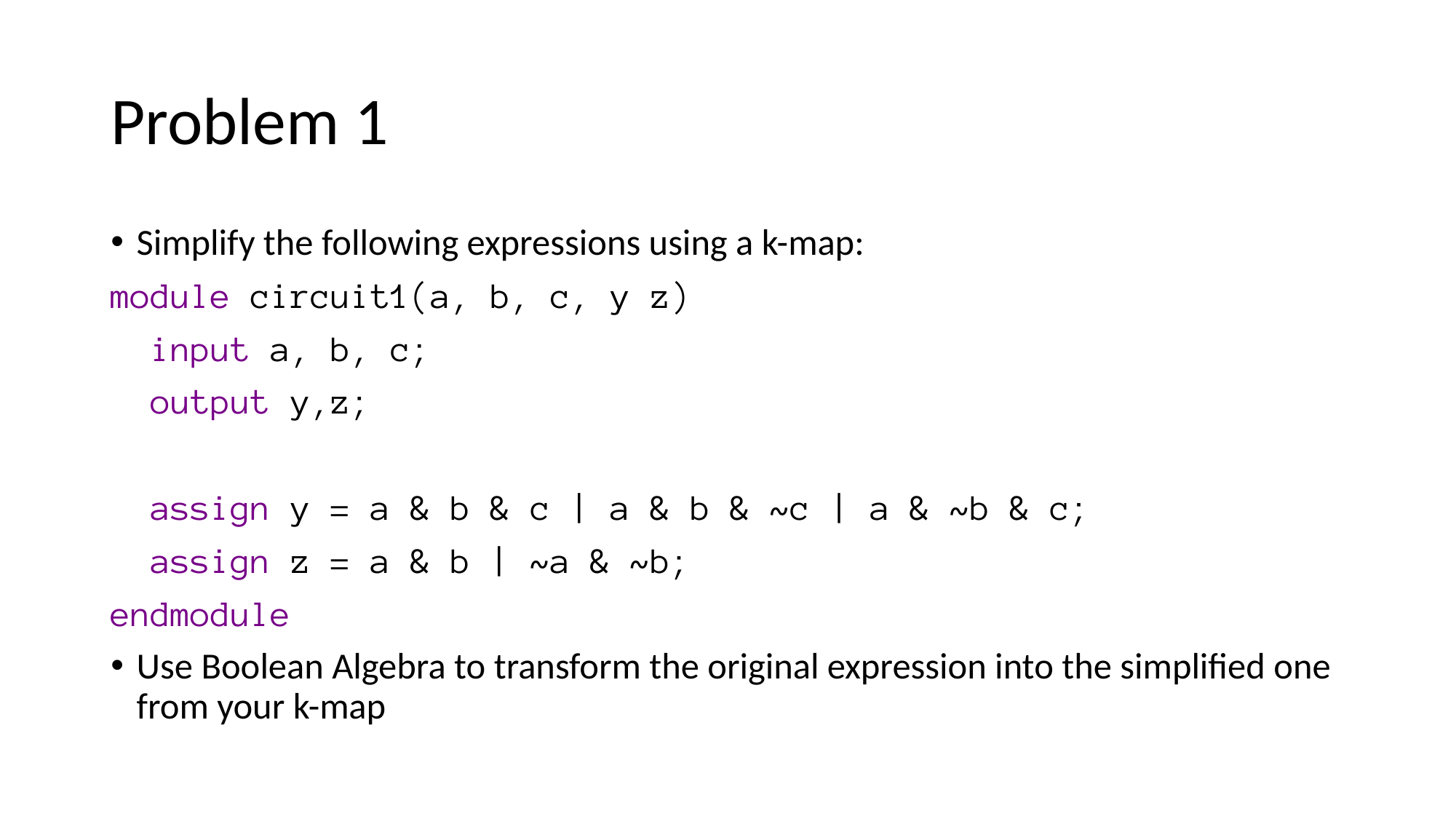

# Problem 1
Simplify the following expressions using a k-map:
﻿module circuit1(a, b, c, y z)
  input a, b, c;
  output y,z;

  assign y = a & b & c | a & b & ~c | a & ~b & c;
  assign z = a & b | ~a & ~b;
endmodule
Use Boolean Algebra to transform the original expression into the simplified one from your k-map